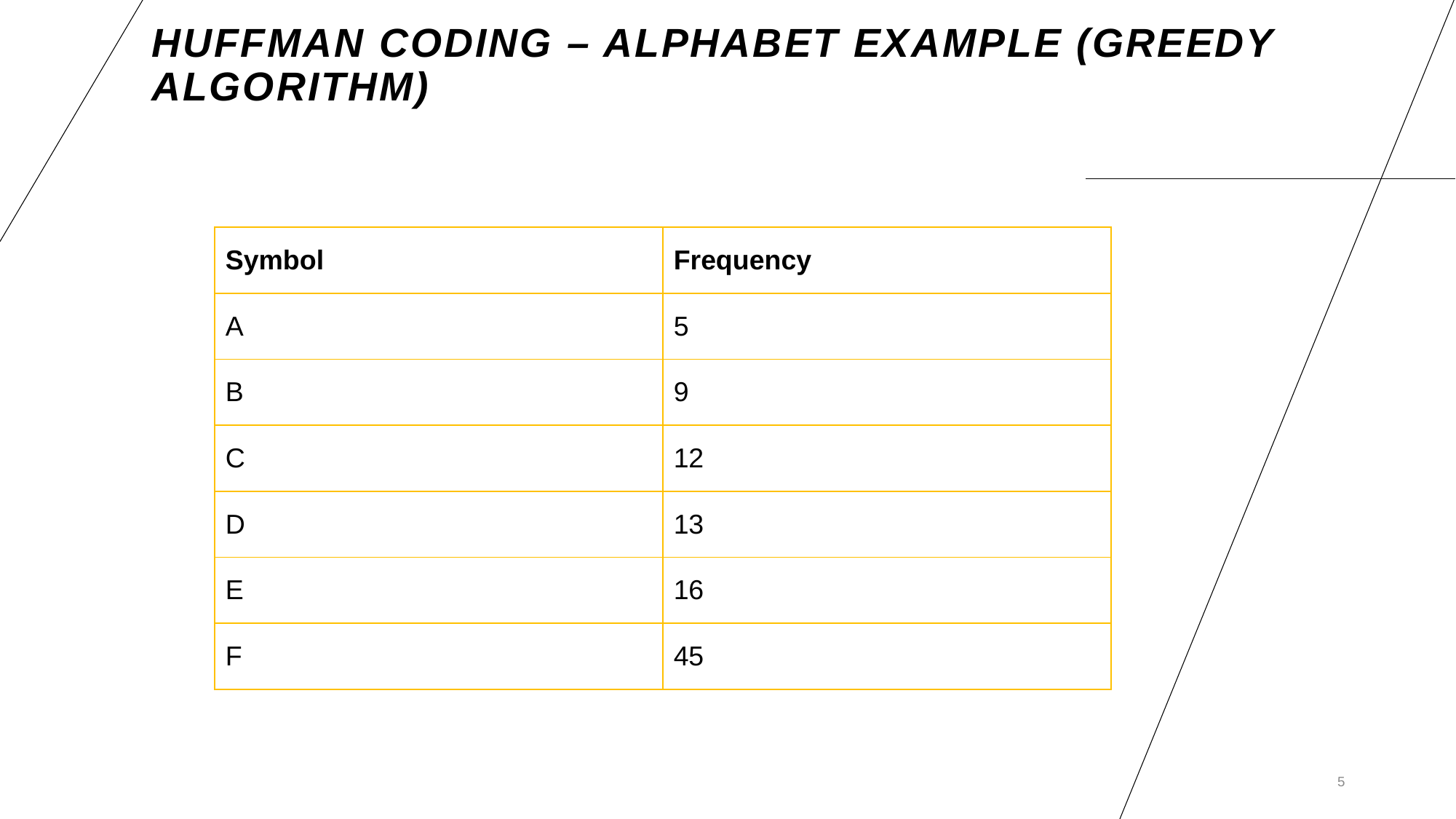

# Huffman Coding – alphabet Example (Greedy Algorithm)
| Symbol | Frequency |
| --- | --- |
| A | 5 |
| B | 9 |
| C | 12 |
| D | 13 |
| E | 16 |
| F | 45 |

5